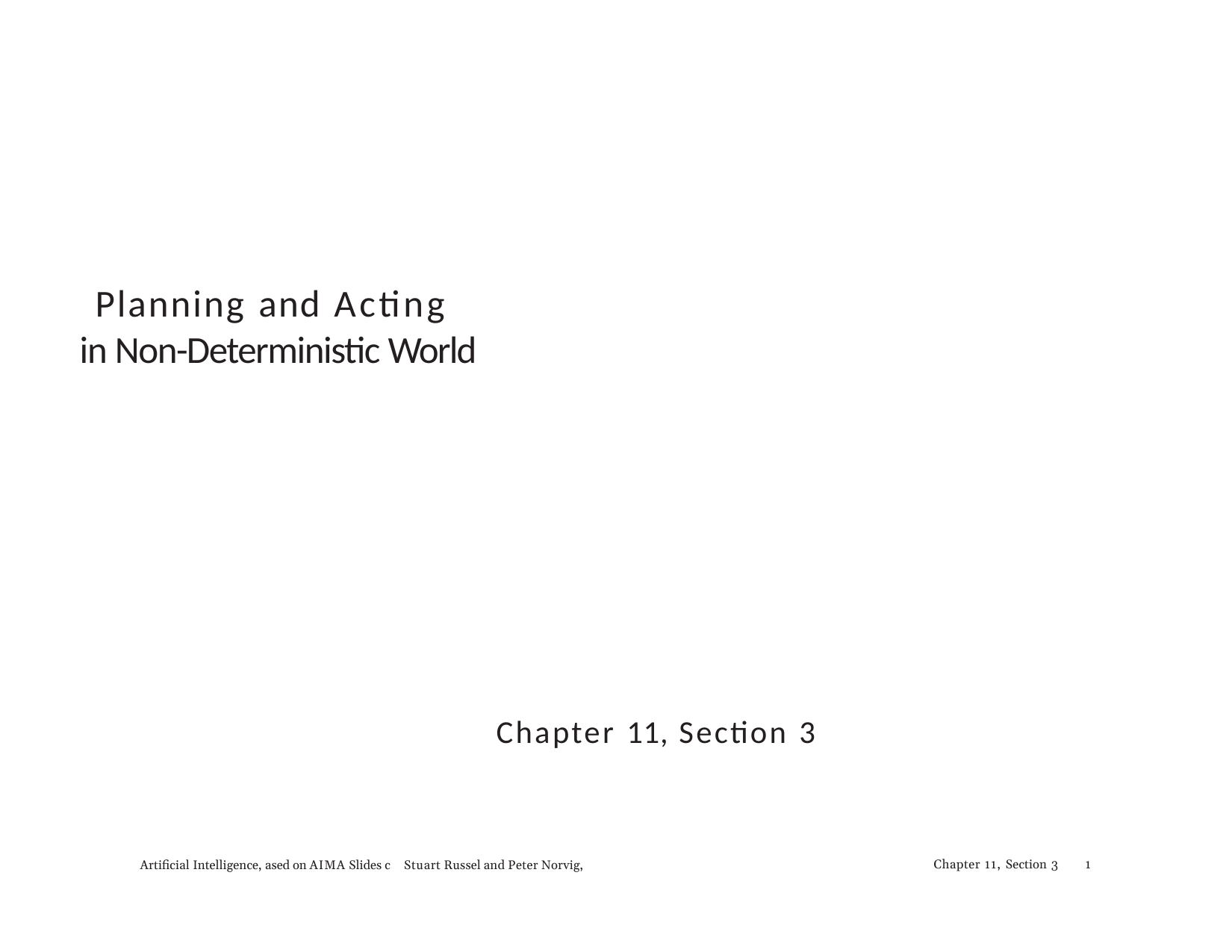

# Planning and Acting
in Non-Deterministic World
Chapter 11, Section 3
Chapter 11, Section 3
1
Artificial Intelligence, ased on AIMA Slides c    Stuart Russel and Peter Norvig,